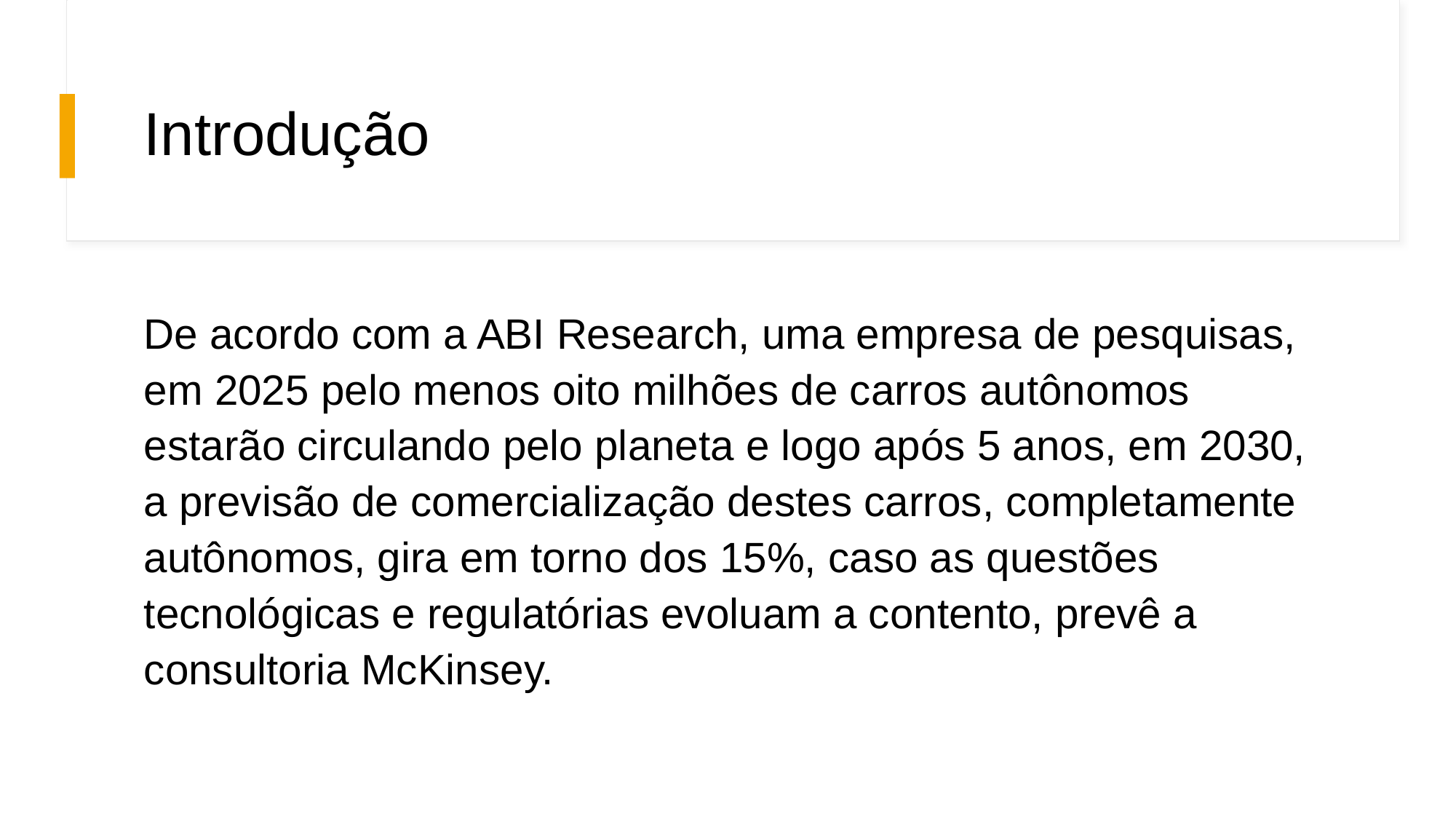

# Introdução
De acordo com a ABI Research, uma empresa de pesquisas, em 2025 pelo menos oito milhões de carros autônomos estarão circulando pelo planeta e logo após 5 anos, em 2030, a previsão de comercialização destes carros, completamente autônomos, gira em torno dos 15%, caso as questões tecnológicas e regulatórias evoluam a contento, prevê a consultoria McKinsey.